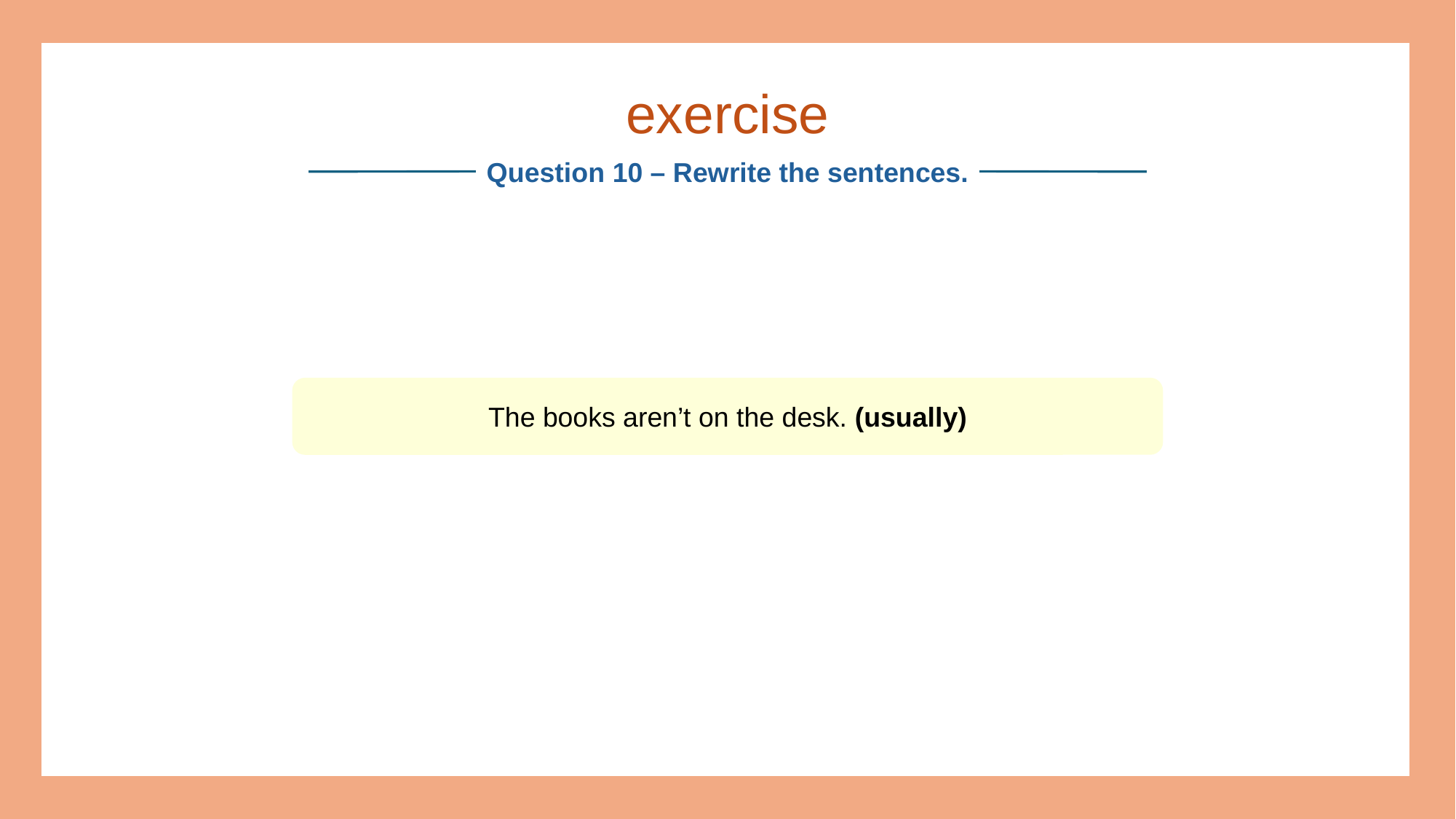

exercise
Question 10 – Rewrite the sentences.
The books aren’t on the desk. (usually)